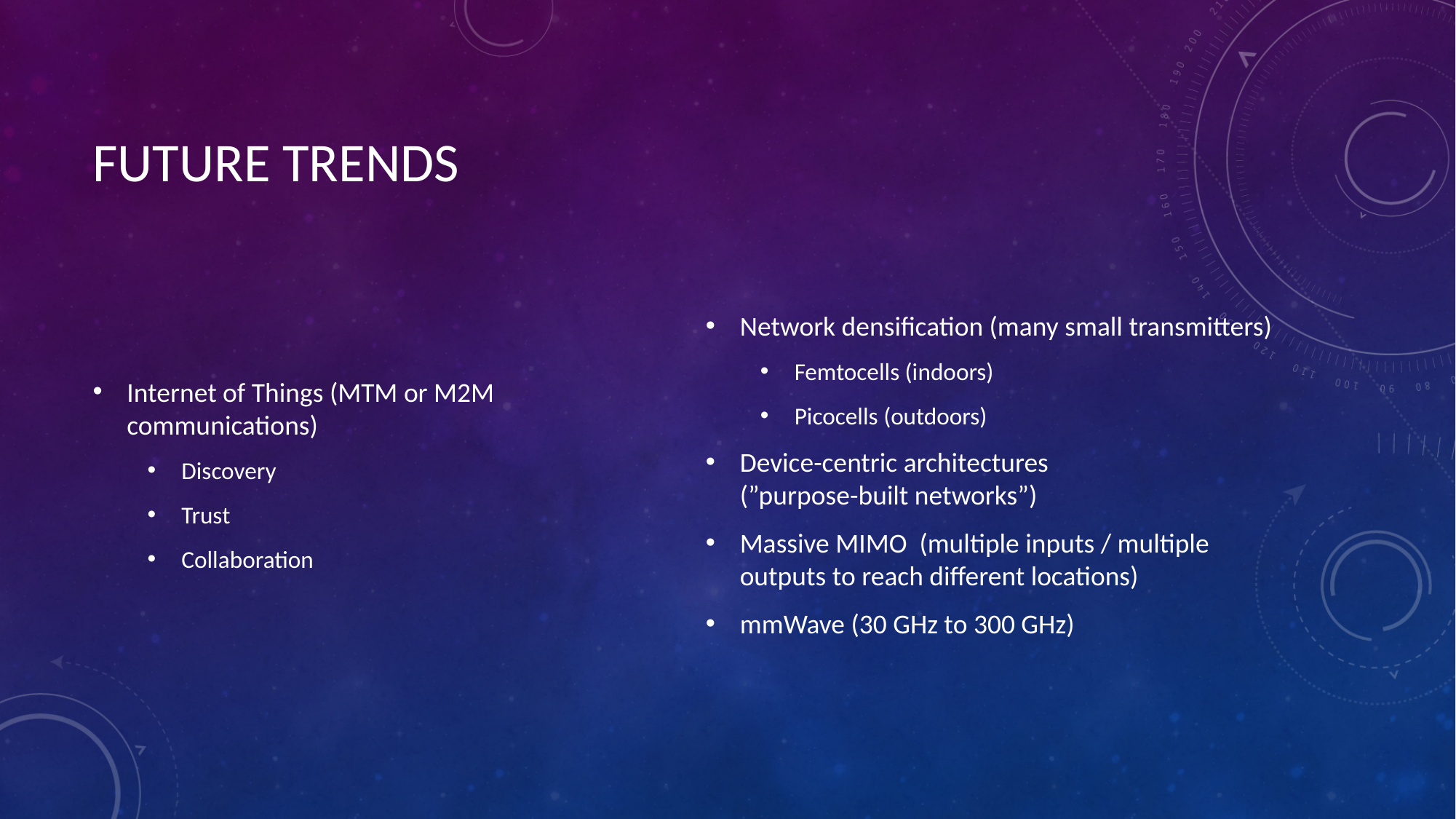

# Future Trends
Internet of Things (MTM or M2M communications)
Discovery
Trust
Collaboration
Network densification (many small transmitters)
Femtocells (indoors)
Picocells (outdoors)
Device-centric architectures
(”purpose-built networks”)
Massive MIMO  (multiple inputs / multiple outputs to reach different locations)
mmWave (30 GHz to 300 GHz)